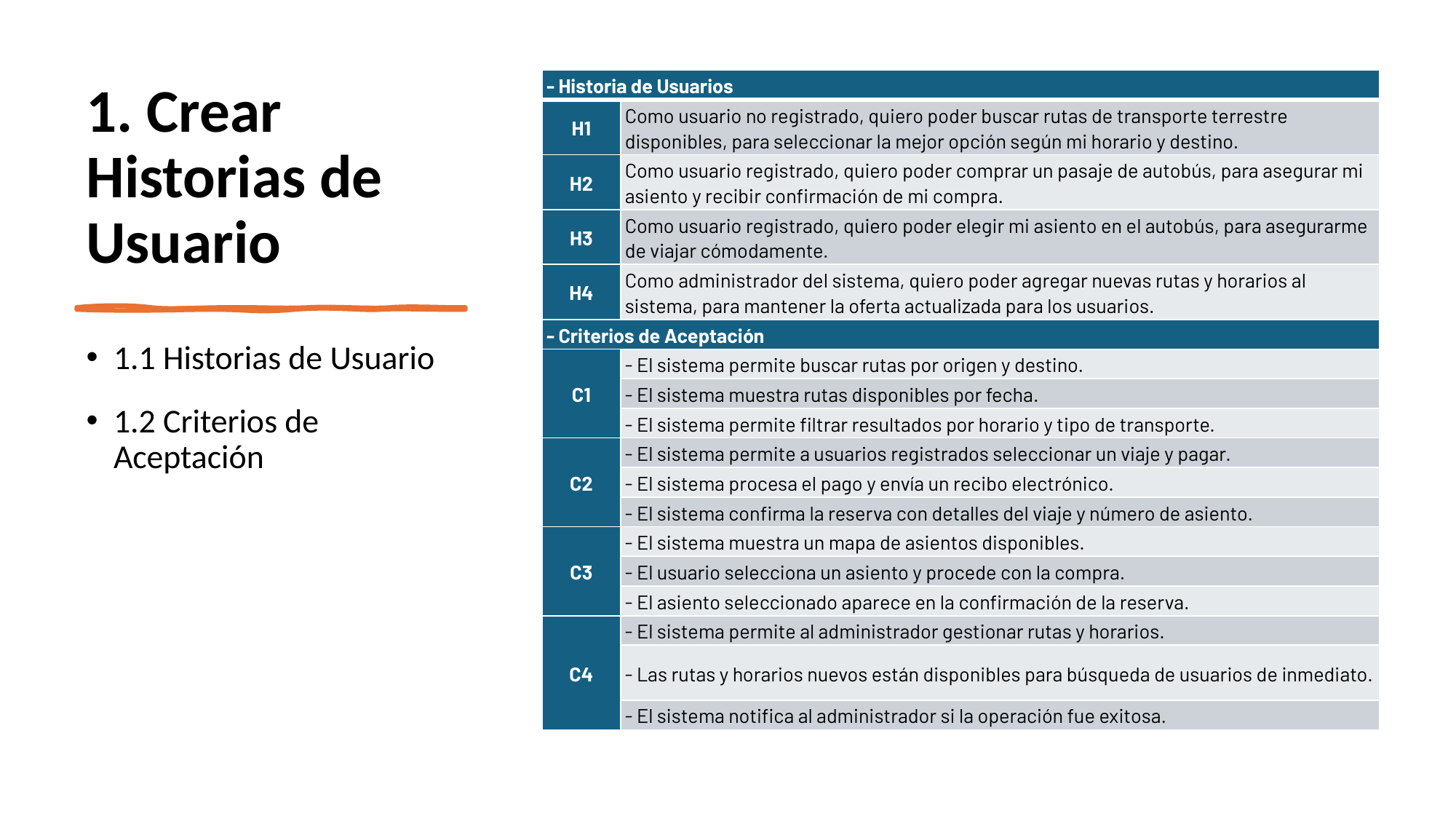

| - Historia de Usuarios |  |
| --- | --- |
| H1 | Como usuario no registrado, quiero poder buscar rutas de transporte terrestre disponibles, para seleccionar la mejor opción según mi horario y destino. |
| H2 | Como usuario registrado, quiero poder comprar un pasaje de autobús, para asegurar mi asiento y recibir confirmación de mi compra. |
| H3 | Como usuario registrado, quiero poder elegir mi asiento en el autobús, para asegurarme de viajar cómodamente. |
| H4 | Como administrador del sistema, quiero poder agregar nuevas rutas y horarios al sistema, para mantener la oferta actualizada para los usuarios. |
| - Criterios de Aceptación |  |
| C1 | - El sistema permite buscar rutas por origen y destino. |
|  | - El sistema muestra rutas disponibles por fecha. |
|  | - El sistema permite filtrar resultados por horario y tipo de transporte. |
| C2 | - El sistema permite a usuarios registrados seleccionar un viaje y pagar. |
|  | - El sistema procesa el pago y envía un recibo electrónico. |
|  | - El sistema confirma la reserva con detalles del viaje y número de asiento. |
| C3 | - El sistema muestra un mapa de asientos disponibles. |
|  | - El usuario selecciona un asiento y procede con la compra. |
|  | - El asiento seleccionado aparece en la confirmación de la reserva. |
| C4 | - El sistema permite al administrador gestionar rutas y horarios. |
|  | - Las rutas y horarios nuevos están disponibles para búsqueda de usuarios de inmediato. |
|  | - El sistema notifica al administrador si la operación fue exitosa. |
# 1. Crear Historias de Usuario

1.1 Historias de Usuario
1.2 Criterios de Aceptación